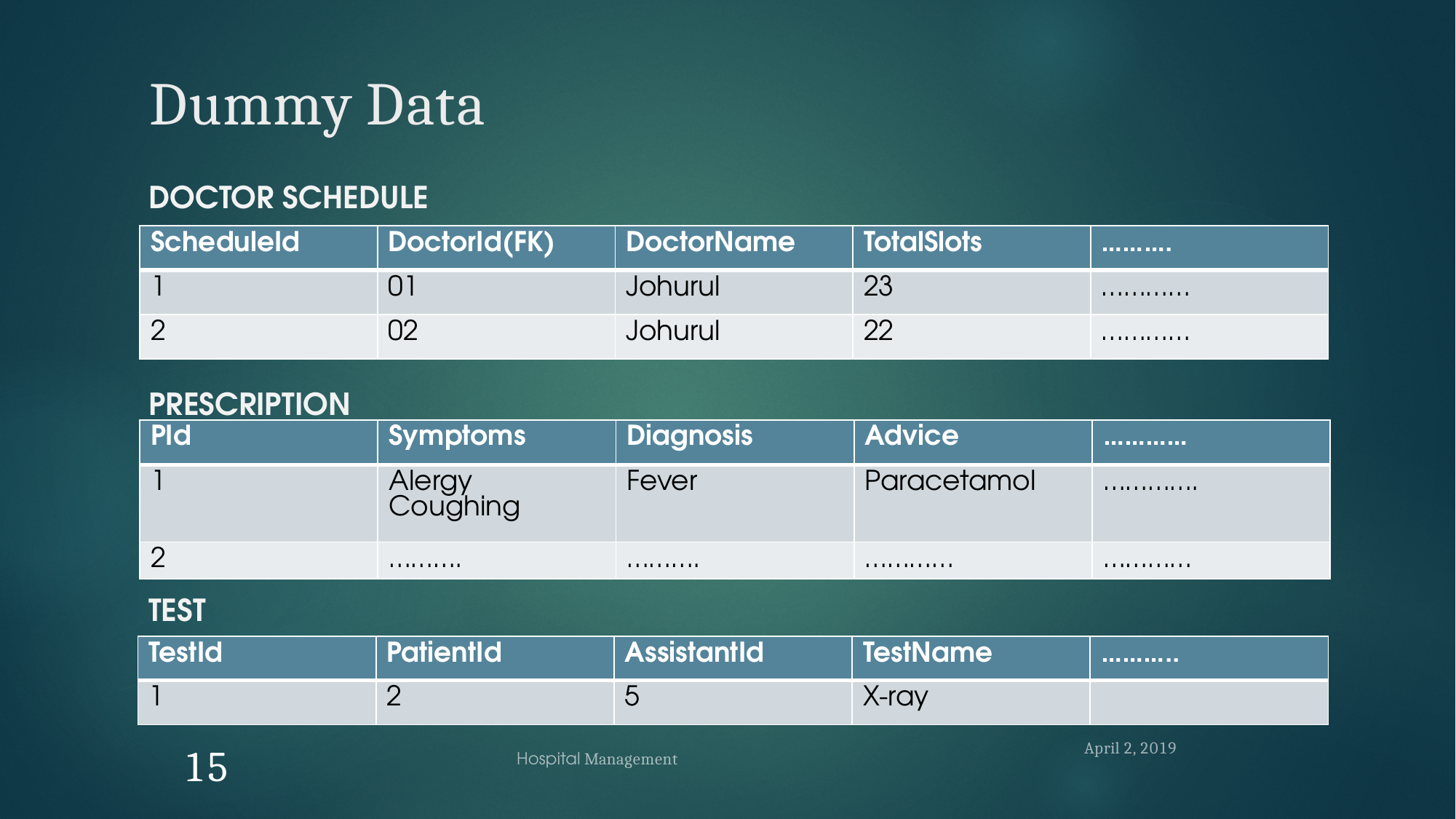

# Dummy Data
Doctor Schedule

Prescription

TEST
| ScheduleId | DoctorId(FK) | DoctorName | TotalSlots | ………. |
| --- | --- | --- | --- | --- |
| 1 | 01 | Johurul | 23 | ………… |
| 2 | 02 | Johurul | 22 | ………… |
| PId | Symptoms | Diagnosis | Advice | ………… |
| --- | --- | --- | --- | --- |
| 1 | Alergy Coughing | Fever | Paracetamol | …………. |
| 2 | ………. | ………. | ………… | ………… |
| TestId | PatientId | AssistantId | TestName | ……….. |
| --- | --- | --- | --- | --- |
| 1 | 2 | 5 | X-ray |  |
15
April 2, 2019
Hospital Management